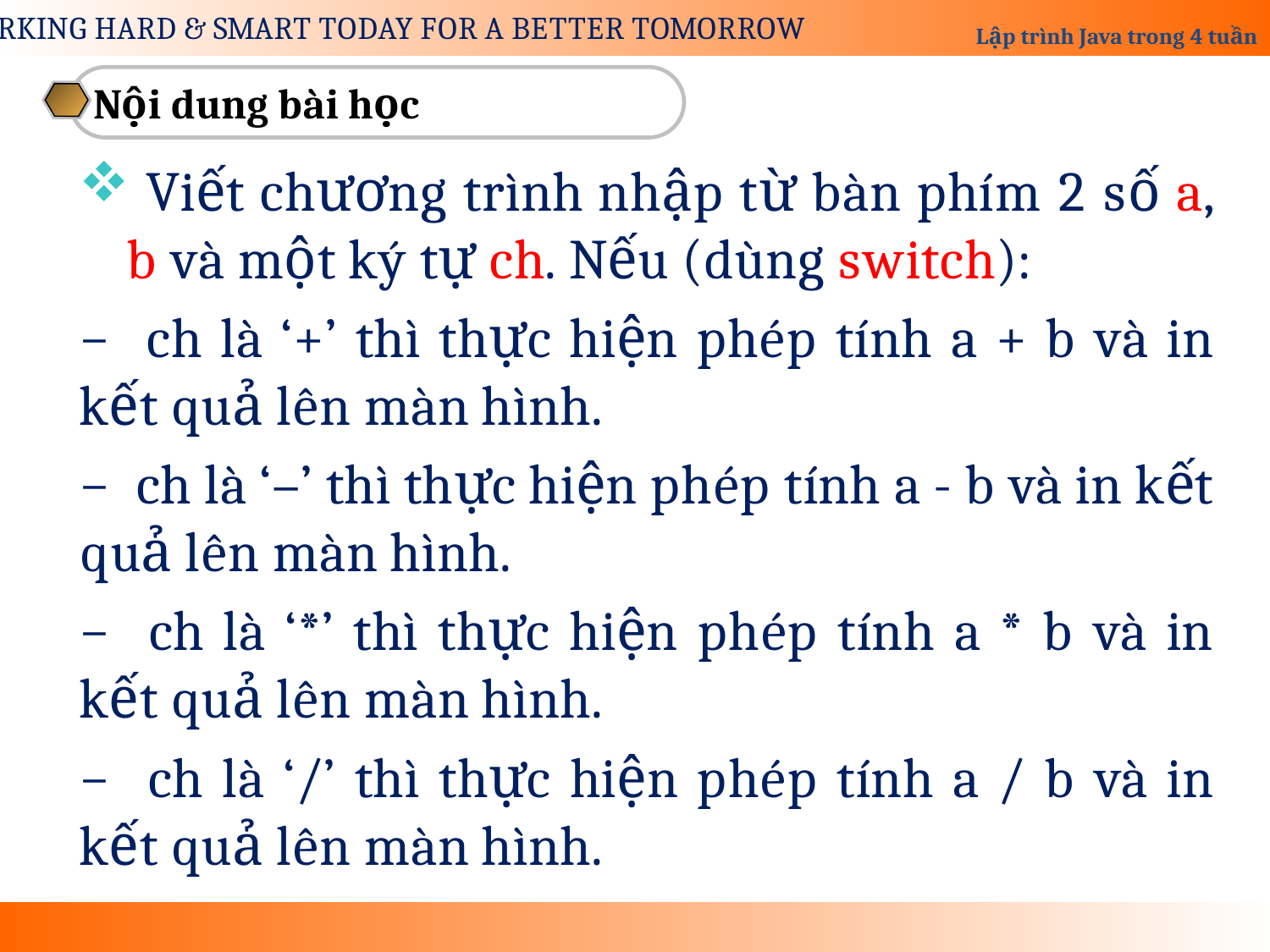

Nội dung bài học

 Viết chương trình nhập từ bàn phím 2 số a, b và một ký tự ch. Nếu (dùng switch):
−  ch là ‘+’ thì thực hiện phép tính a + b và in kết quả lên màn hình.
−  ch là ‘–’ thì thực hiện phép tính a - b và in kết quả lên màn hình.
−  ch là ‘*’ thì thực hiện phép tính a * b và in kết quả lên màn hình.
−  ch là ‘/’ thì thực hiện phép tính a / b và in kết quả lên màn hình.